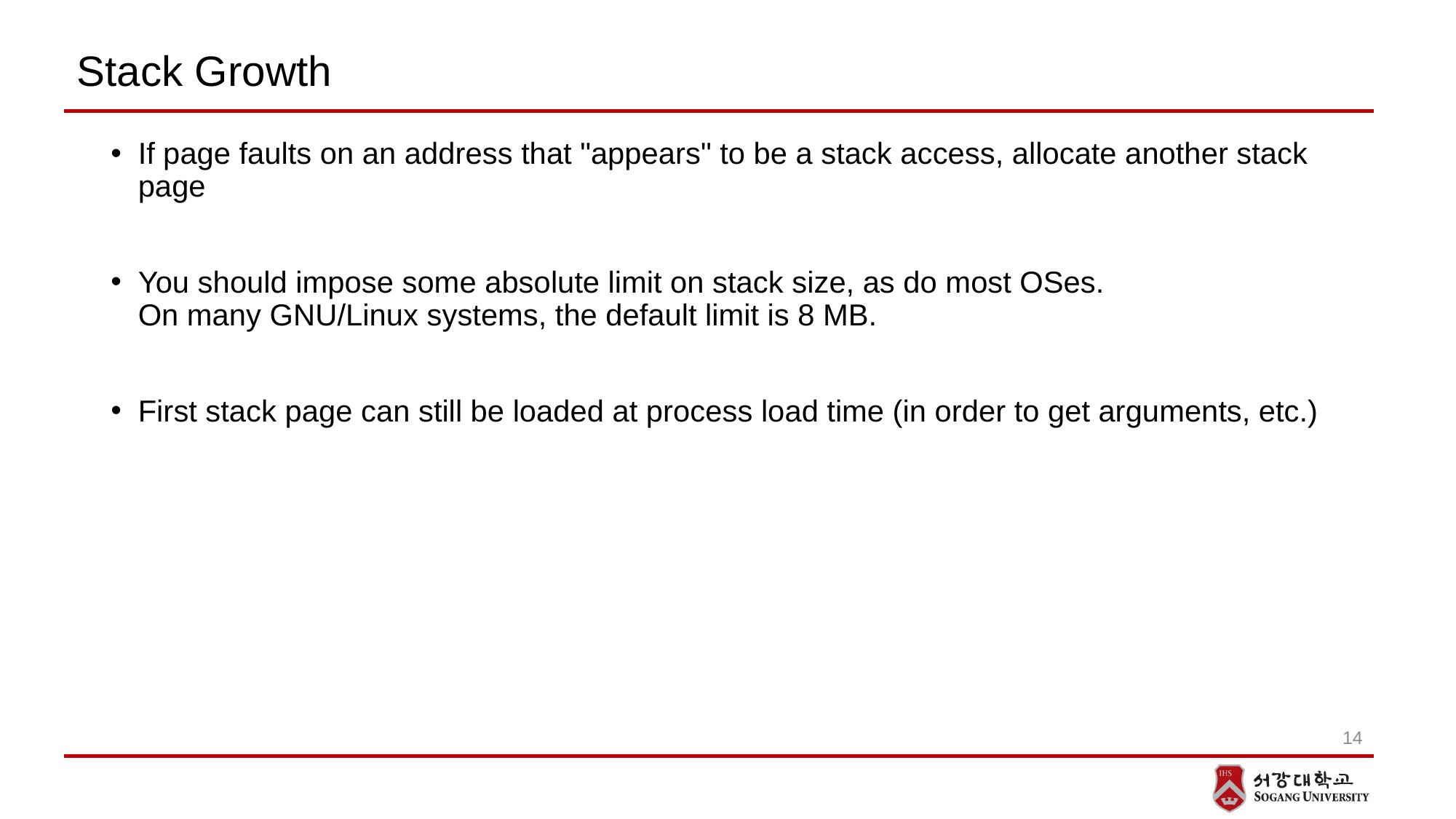

# Stack Growth
If page faults on an address that "appears" to be a stack access, allocate another stack page

You should impose some absolute limit on stack size, as do most OSes.
On many GNU/Linux systems, the default limit is 8 MB.

First stack page can still be loaded at process load time (in order to get arguments, etc.)
14